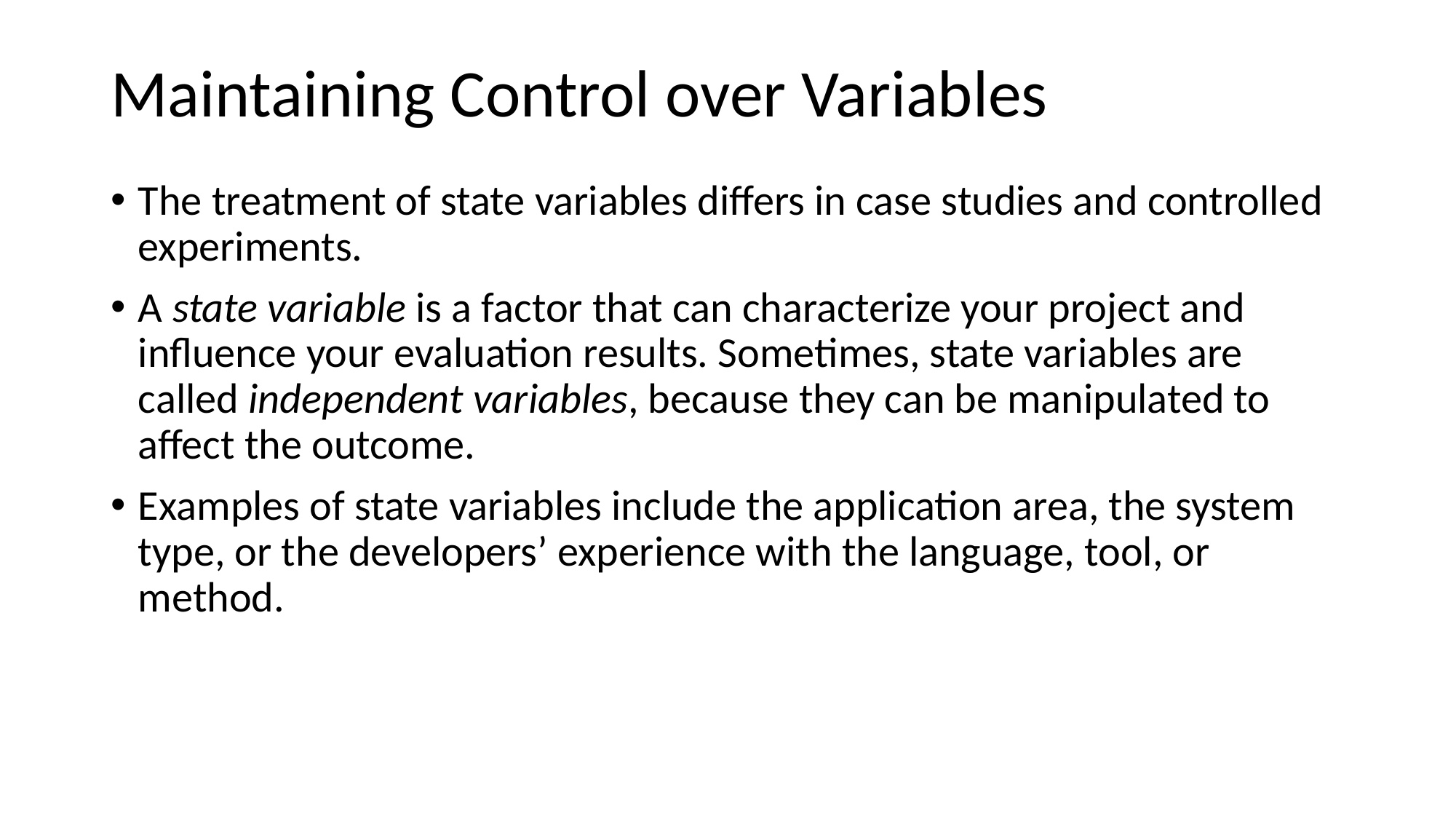

# Maintaining Control over Variables
The treatment of state variables diﬀers in case studies and controlled
experiments.
A state variable is a factor that can characterize your project and inﬂuence your evaluation results. Sometimes, state variables are called independent variables, because they can be manipulated to aﬀect the outcome.
Examples of state variables include the application area, the system type, or the developers’ experience with the language, tool, or  method.